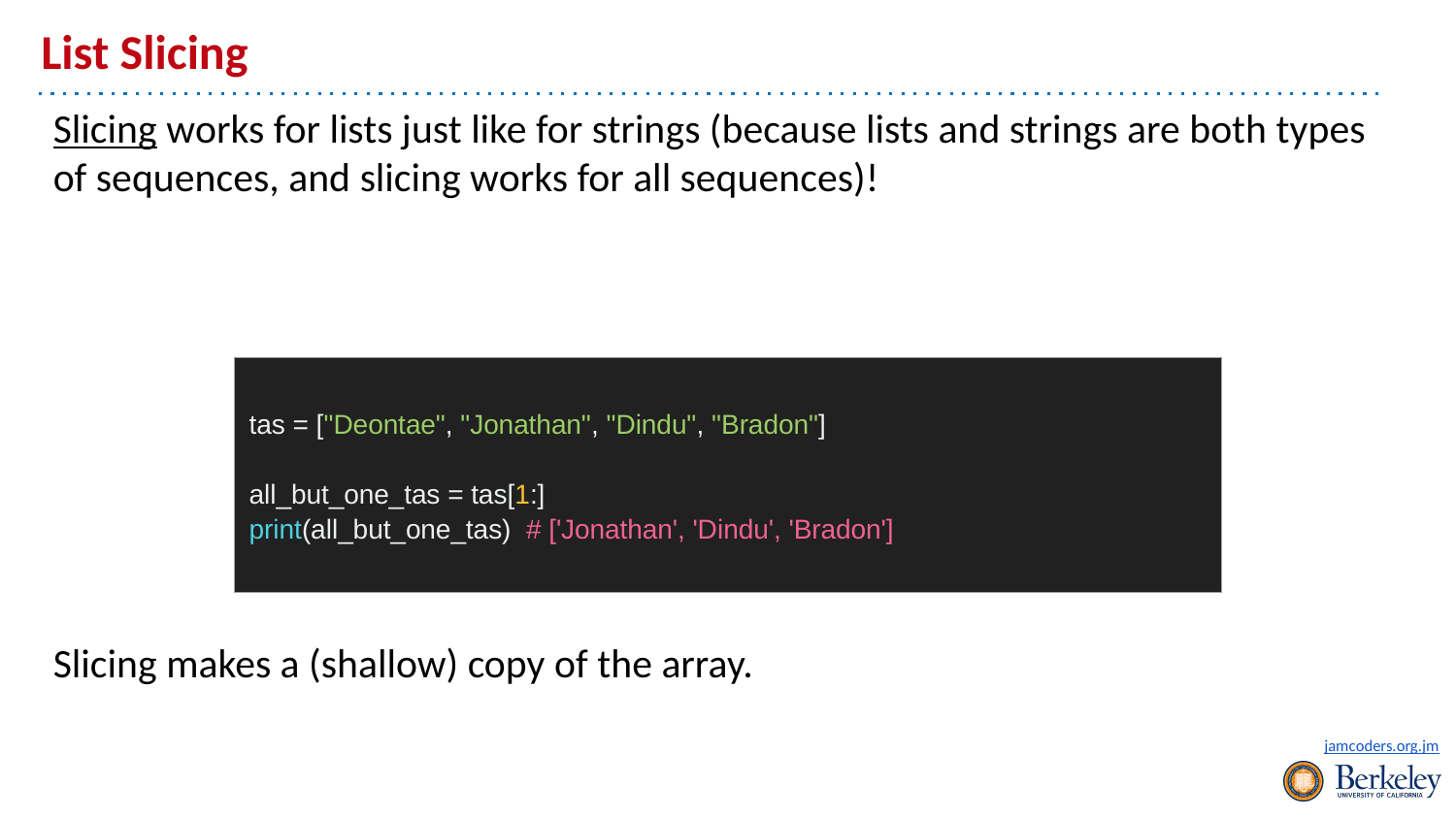

# List Slicing
Slicing works for lists just like for strings (because lists and strings are both types of sequences, and slicing works for all sequences)!

Slicing makes a (shallow) copy of the array.
| tas = ["Deontae", "Jonathan", "Dindu", "Bradon"] all\_but\_one\_tas = tas[1:] print(all\_but\_one\_tas) # ['Jonathan', 'Dindu', 'Bradon'] |
| --- |